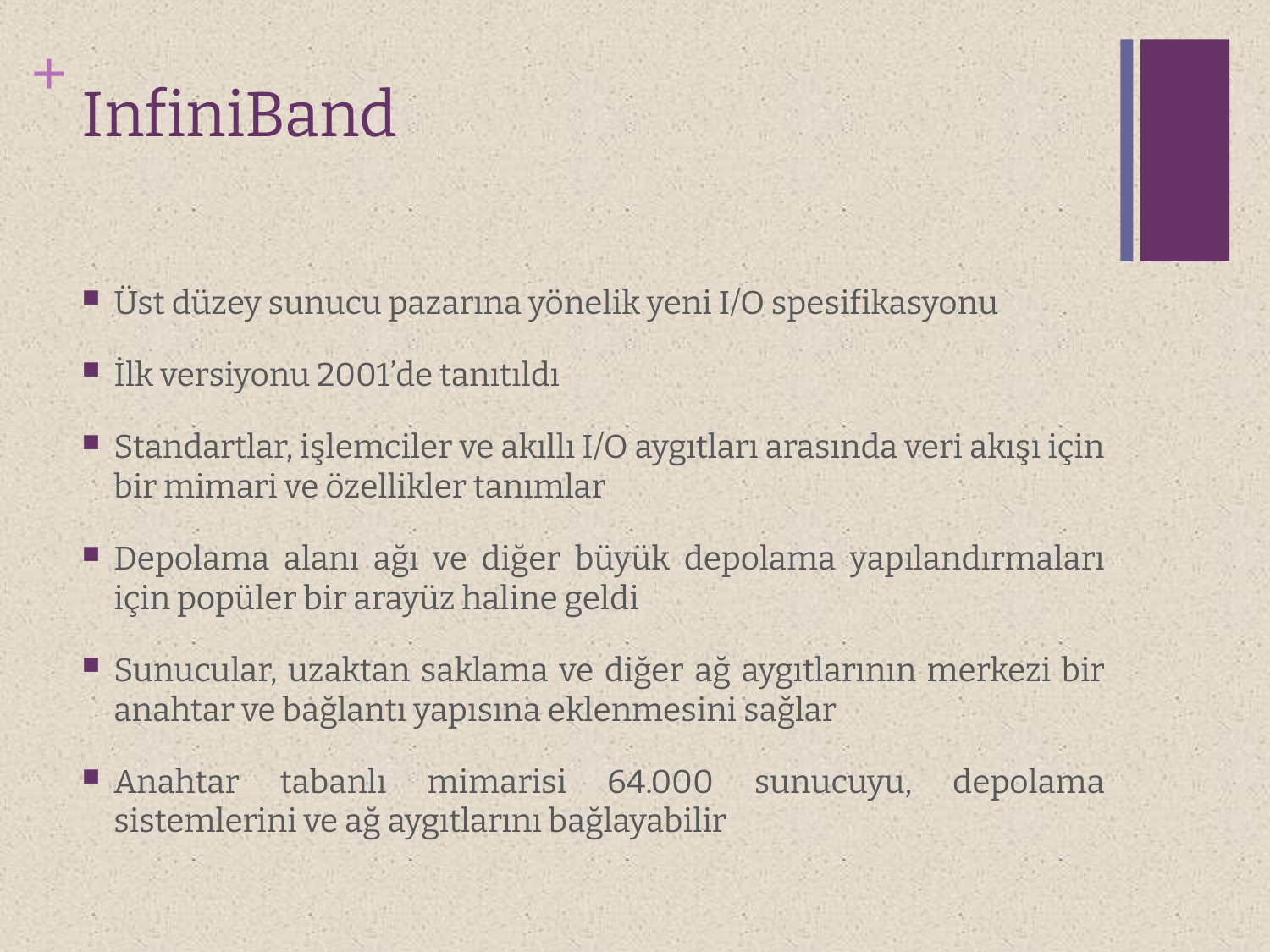

# InfiniBand
Üst düzey sunucu pazarına yönelik yeni I/O spesifikasyonu
İlk versiyonu 2001’de tanıtıldı
Standartlar, işlemciler ve akıllı I/O aygıtları arasında veri akışı için bir mimari ve özellikler tanımlar
Depolama alanı ağı ve diğer büyük depolama yapılandırmaları için popüler bir arayüz haline geldi
Sunucular, uzaktan saklama ve diğer ağ aygıtlarının merkezi bir anahtar ve bağlantı yapısına eklenmesini sağlar
Anahtar tabanlı mimarisi 64.000 sunucuyu, depolama sistemlerini ve ağ aygıtlarını bağlayabilir